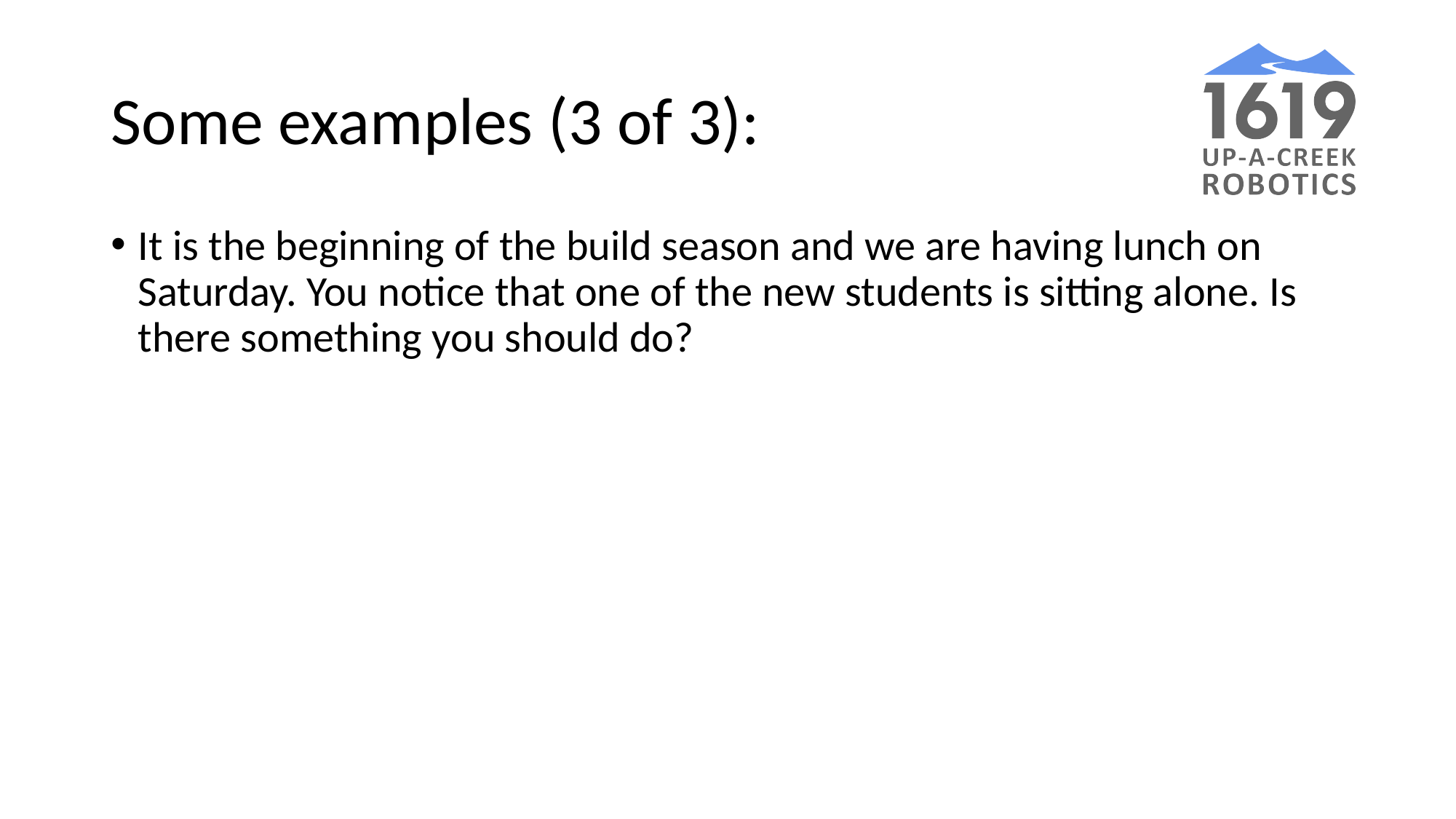

# Some examples (3 of 3):
It is the beginning of the build season and we are having lunch on Saturday. You notice that one of the new students is sitting alone. Is there something you should do?